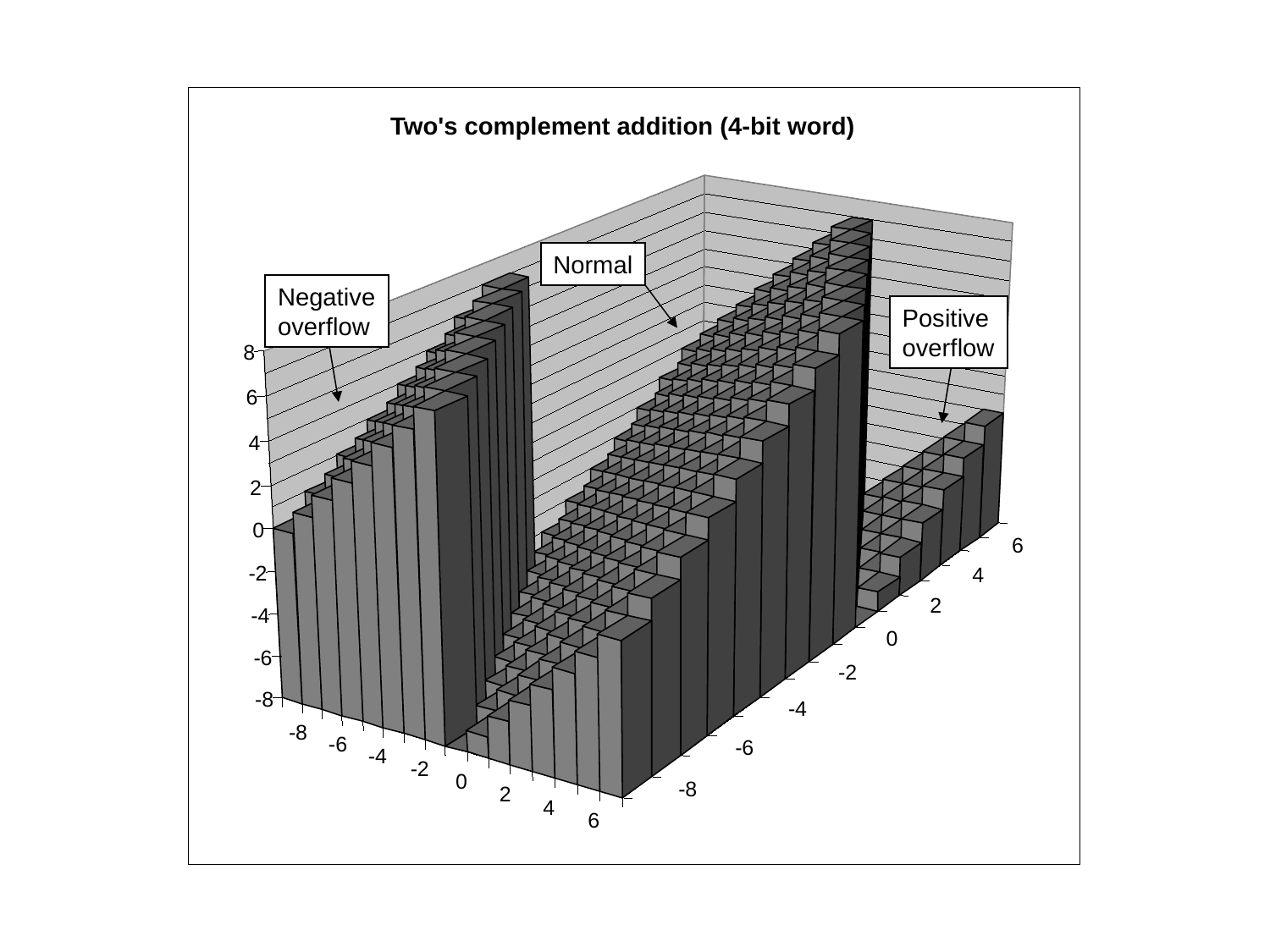

6

4

2

0

-2

-4

-8

-6

-6

-4

-2

0

-8

2

4

6

Two's complement addition (4-bit word)

Normal
Negative
overflow

Positive
overflow

8

6

4

2

0

-2

-4

-6

-8